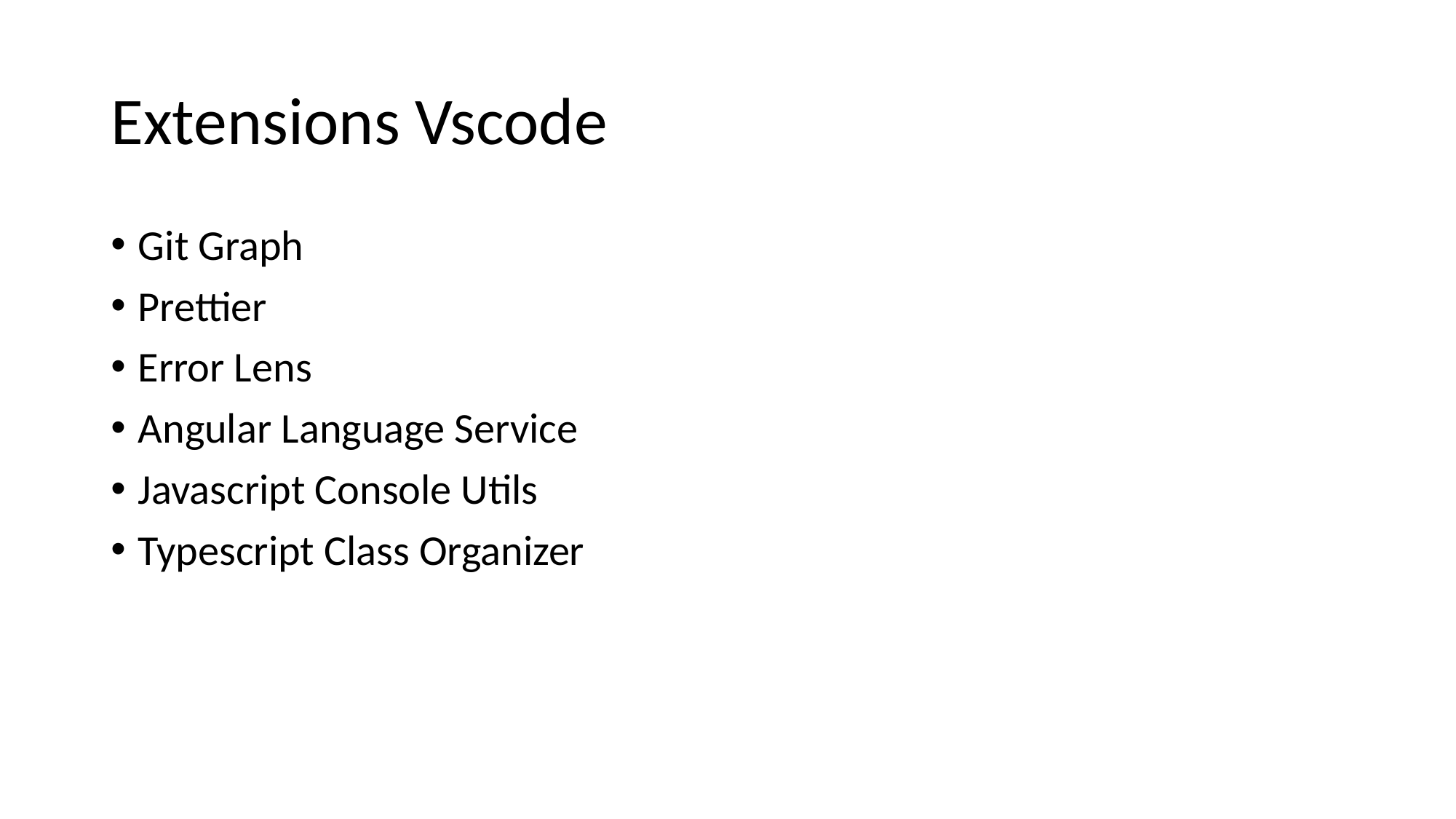

# Extensions Vscode
Git Graph
Prettier
Error Lens
Angular Language Service
Javascript Console Utils
Typescript Class Organizer